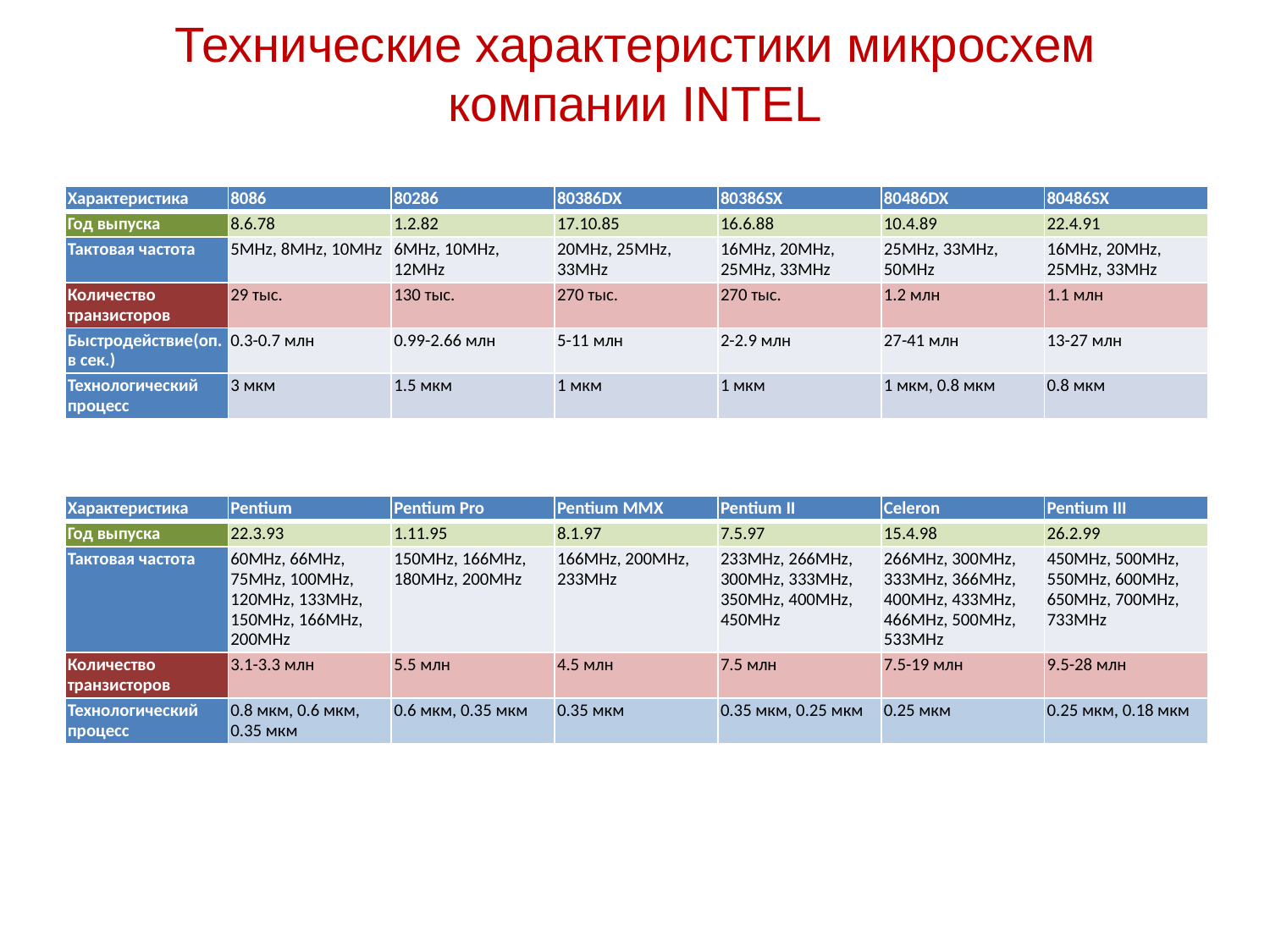

# Технические характеристики микросхем компании INTEL
| Характеристика | 8086 | 80286 | 80386DX | 80386SX | 80486DX | 80486SX |
| --- | --- | --- | --- | --- | --- | --- |
| Год выпуска | 8.6.78 | 1.2.82 | 17.10.85 | 16.6.88 | 10.4.89 | 22.4.91 |
| Тактовая частота | 5MHz, 8MHz, 10MHz | 6MHz, 10MHz, 12MHz | 20MHz, 25MHz, 33MHz | 16MHz, 20MHz, 25MHz, 33MHz | 25MHz, 33MHz, 50MHz | 16MHz, 20MHz, 25MHz, 33MHz |
| Количество транзисторов | 29 тыс. | 130 тыс. | 270 тыс. | 270 тыс. | 1.2 млн | 1.1 млн |
| Быстродействие(оп. в сек.) | 0.3-0.7 млн | 0.99-2.66 млн | 5-11 млн | 2-2.9 млн | 27-41 млн | 13-27 млн |
| Технологический процесс | 3 мкм | 1.5 мкм | 1 мкм | 1 мкм | 1 мкм, 0.8 мкм | 0.8 мкм |
| Характеристика | Pentium | Pentium Pro | Pentium MMX | Pentium II | Celeron | Pentium III |
| --- | --- | --- | --- | --- | --- | --- |
| Год выпуска | 22.3.93 | 1.11.95 | 8.1.97 | 7.5.97 | 15.4.98 | 26.2.99 |
| Тактовая частота | 60MHz, 66MHz, 75MHz, 100MHz, 120MHz, 133MHz, 150MHz, 166MHz, 200MHz | 150MHz, 166MHz, 180MHz, 200MHz | 166MHz, 200MHz, 233MHz | 233MHz, 266MHz, 300MHz, 333MHz, 350MHz, 400MHz, 450MHz | 266MHz, 300MHz, 333MHz, 366MHz, 400MHz, 433MHz, 466MHz, 500MHz, 533MHz | 450MHz, 500MHz, 550MHz, 600MHz, 650MHz, 700MHz, 733MHz |
| Количество транзисторов | 3.1-3.3 млн | 5.5 млн | 4.5 млн | 7.5 млн | 7.5-19 млн | 9.5-28 млн |
| Технологический процесс | 0.8 мкм, 0.6 мкм, 0.35 мкм | 0.6 мкм, 0.35 мкм | 0.35 мкм | 0.35 мкм, 0.25 мкм | 0.25 мкм | 0.25 мкм, 0.18 мкм |